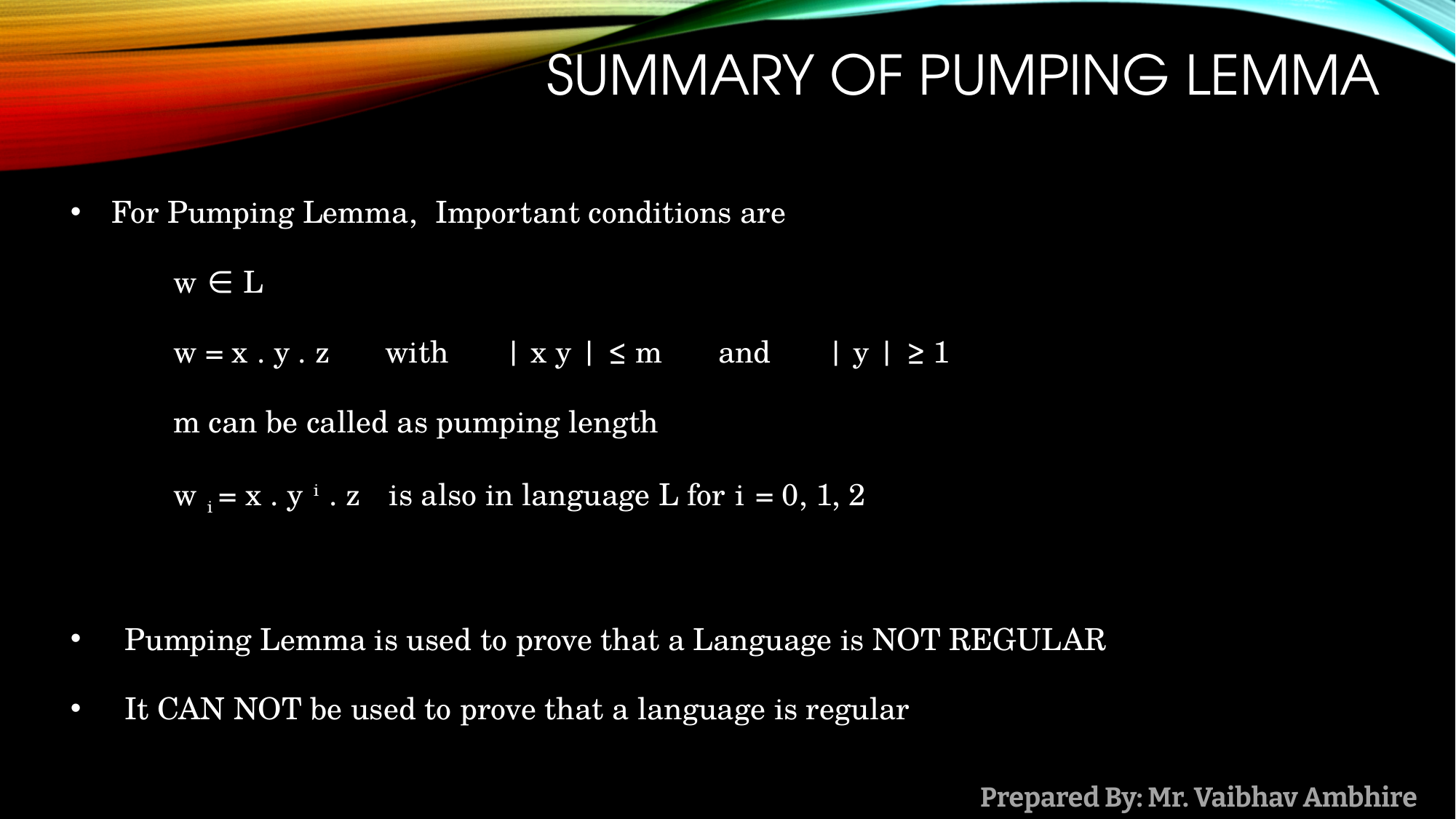

# Summary of Pumping lemma
For Pumping Lemma,  Important conditions are
           w ∈ L
           w = x . y . z      with      | x y | ≤ m      and      | y | ≥ 1
           m can be called as pumping length
           w i = x . y i . z   is also in language L for i = 0, 1, 2

Pumping Lemma is used to prove that a Language is NOT REGULAR
It CAN NOT be used to prove that a language is regular